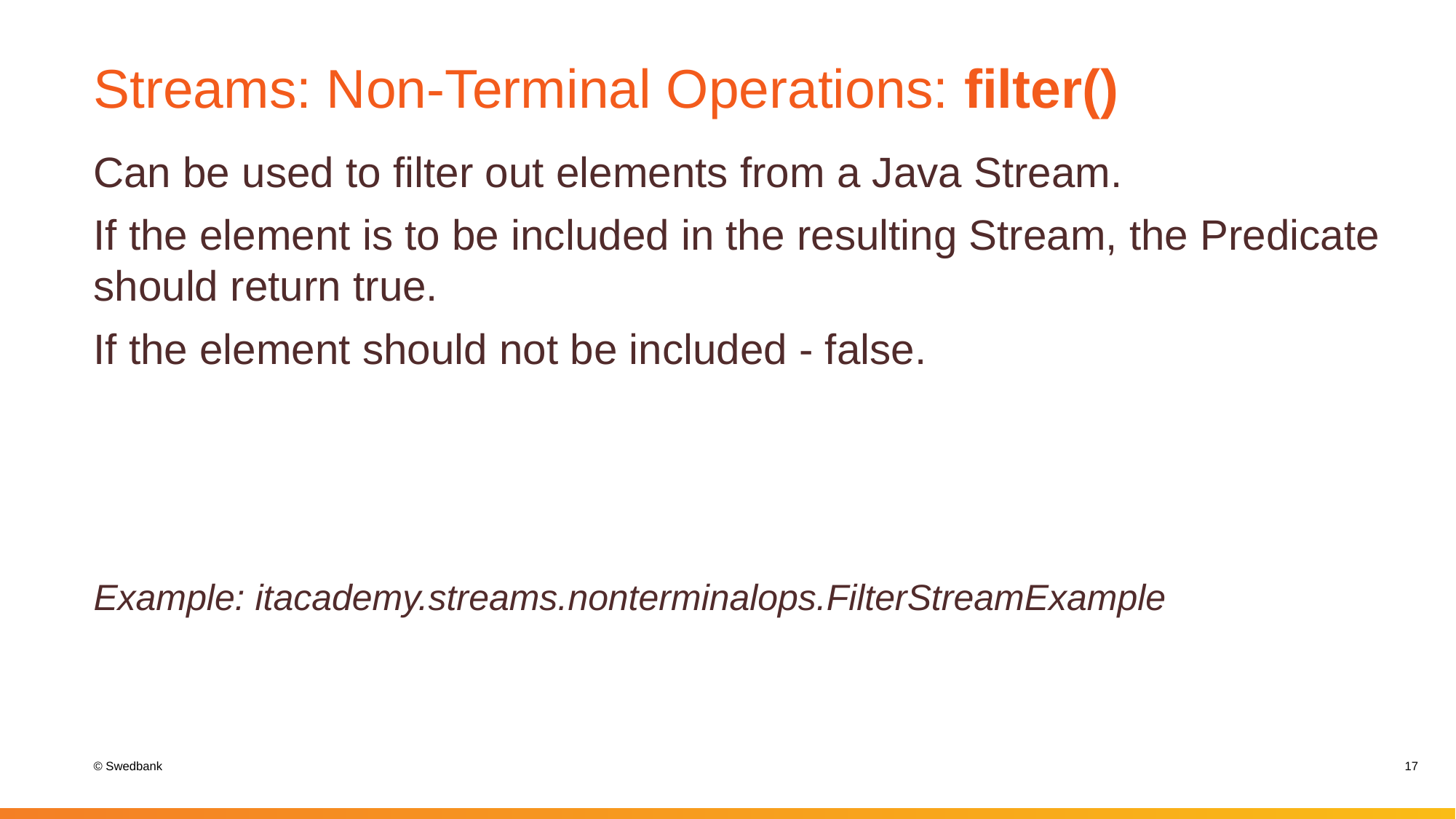

# Streams: Non-Terminal Operations: filter()
Can be used to filter out elements from a Java Stream.
If the element is to be included in the resulting Stream, the Predicate should return true.
If the element should not be included - false.

Example: itacademy.streams.nonterminalops.FilterStreamExample

17